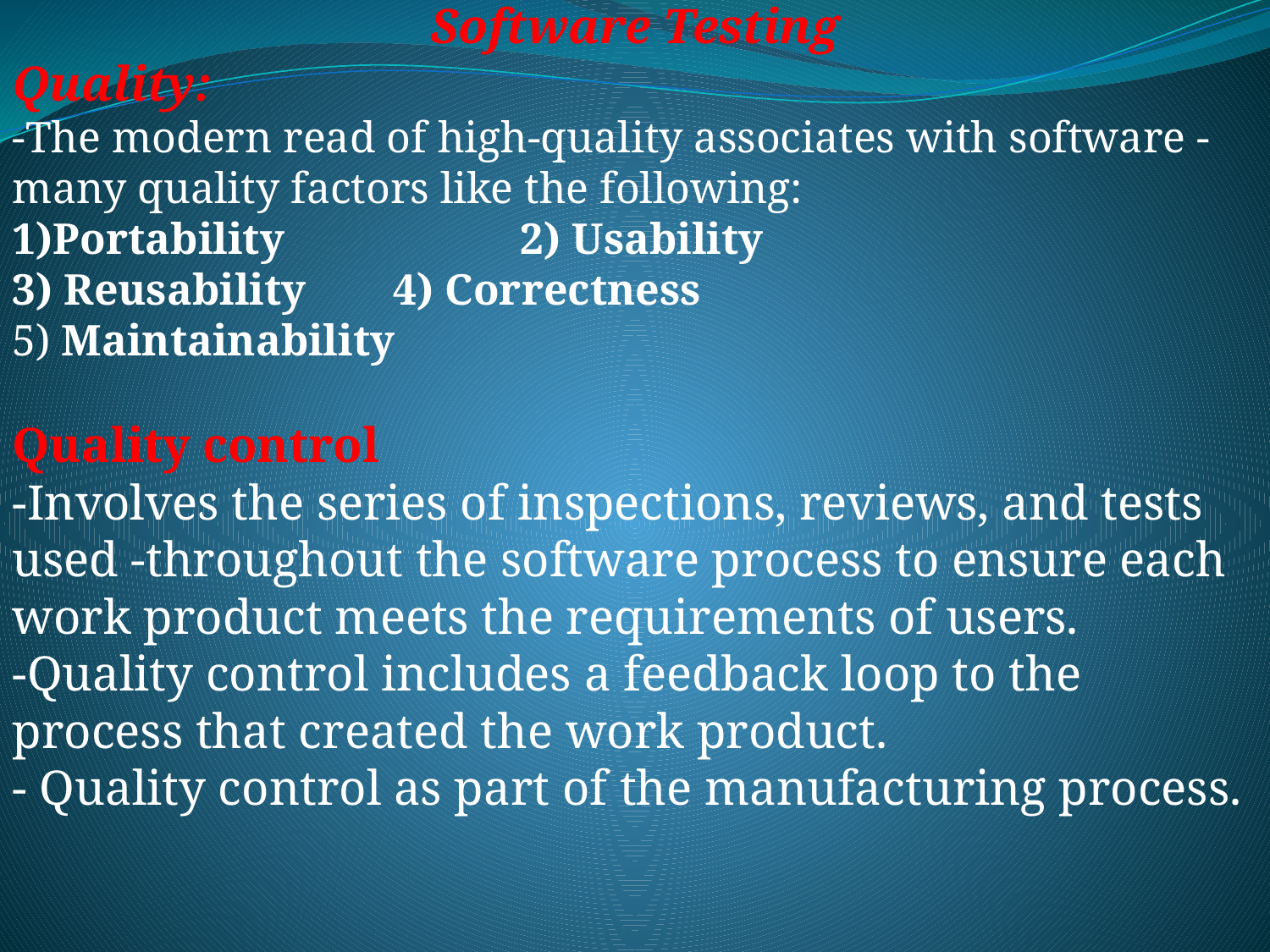

Software Testing
Quality:
-The modern read of high-quality associates with software -many quality factors like the following:
1)Portability		2) Usability
3) Reusability 	4) Correctness
5) Maintainability

Quality control
-Involves the series of inspections, reviews, and tests used -throughout the software process to ensure each work product meets the requirements of users.
-Quality control includes a feedback loop to the process that created the work product.
- Quality control as part of the manufacturing process.